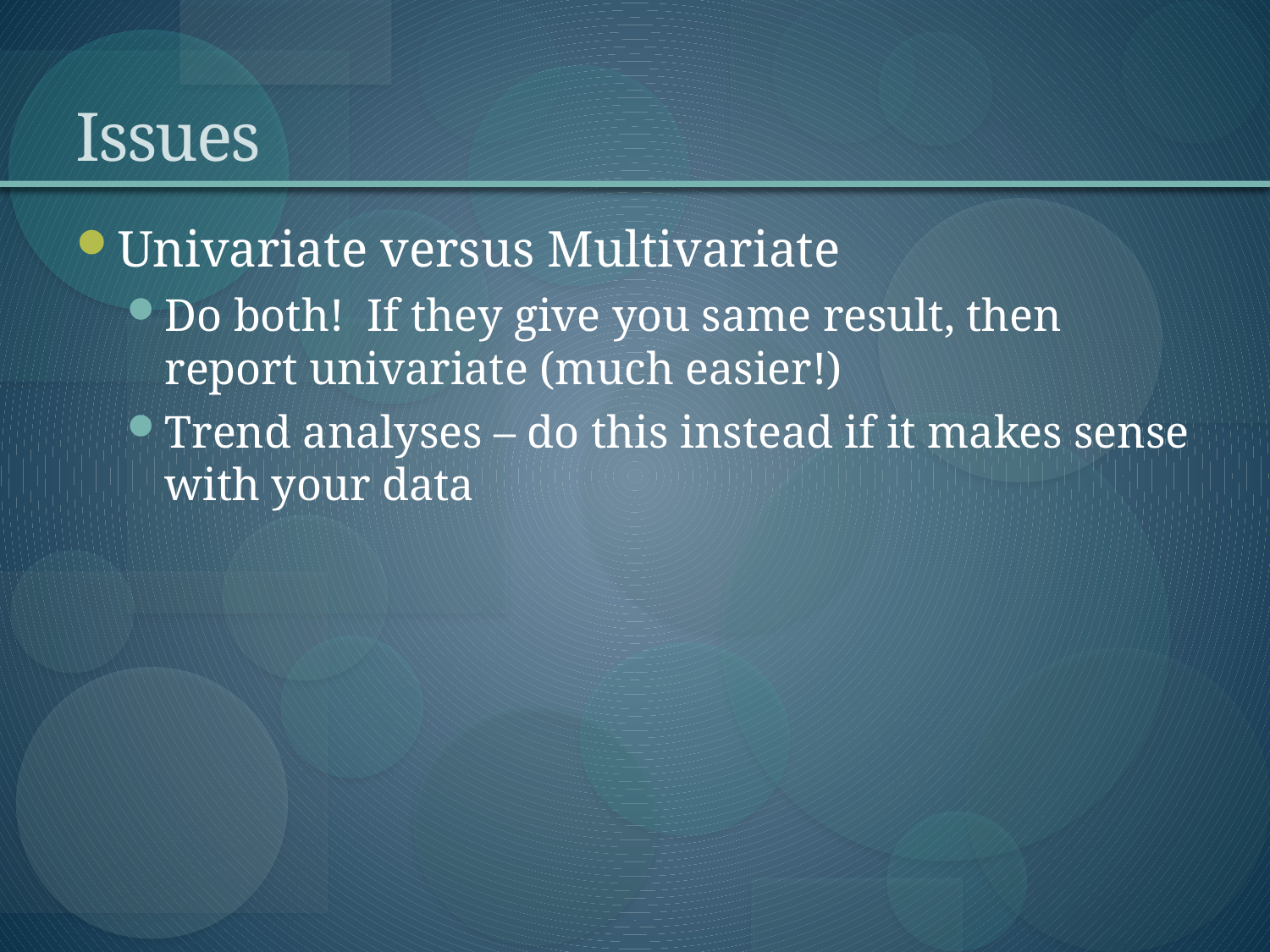

# Issues
Univariate versus Multivariate
Do both!  If they give you same result, then report univariate (much easier!)
Trend analyses – do this instead if it makes sense with your data